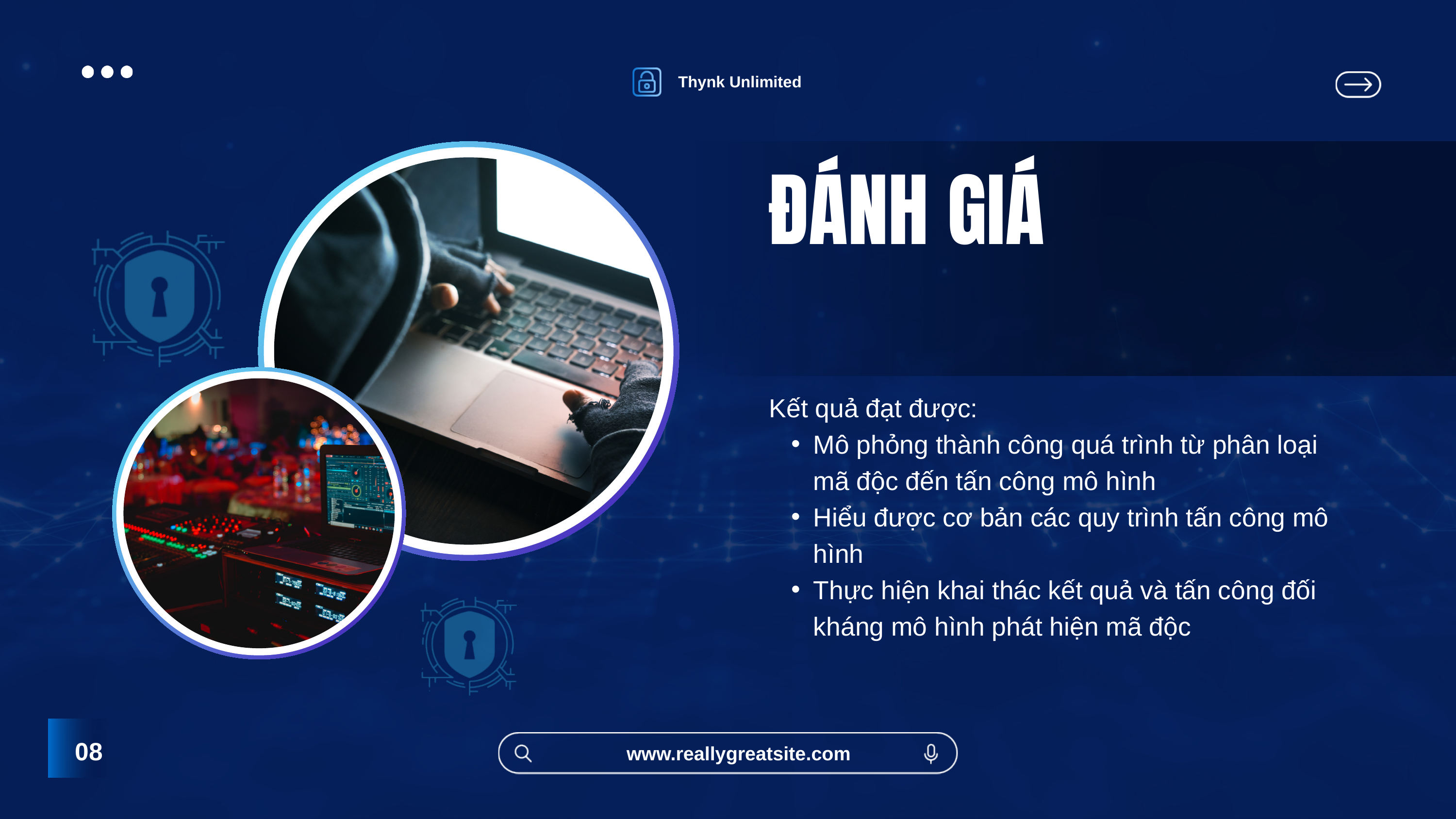

Thynk Unlimited

ĐÁNH GIÁ

Kết quả đạt được:
Mô phỏng thành công quá trình từ phân loại mã độc đến tấn công mô hình
Hiểu được cơ bản các quy trình tấn công mô hình
Thực hiện khai thác kết quả và tấn công đối kháng mô hình phát hiện mã độc

08

www.reallygreatsite.com